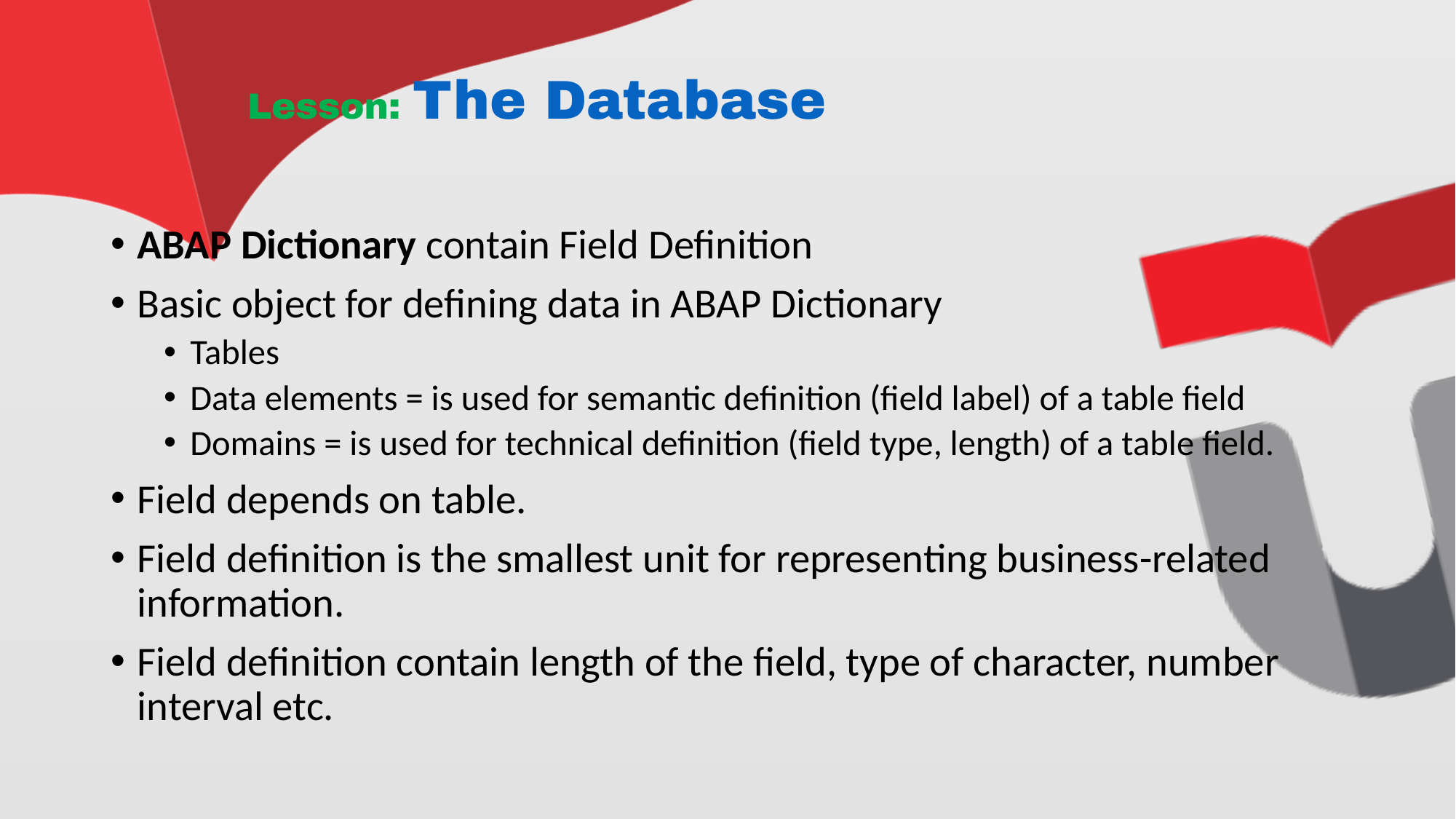

# Lesson: The Database
ABAP Dictionary contain Field Definition
Basic object for defining data in ABAP Dictionary
Tables
Data elements = is used for semantic definition (field label) of a table field
Domains = is used for technical definition (field type, length) of a table field.
Field depends on table.
Field definition is the smallest unit for representing business-related information.
Field definition contain length of the field, type of character, number interval etc.